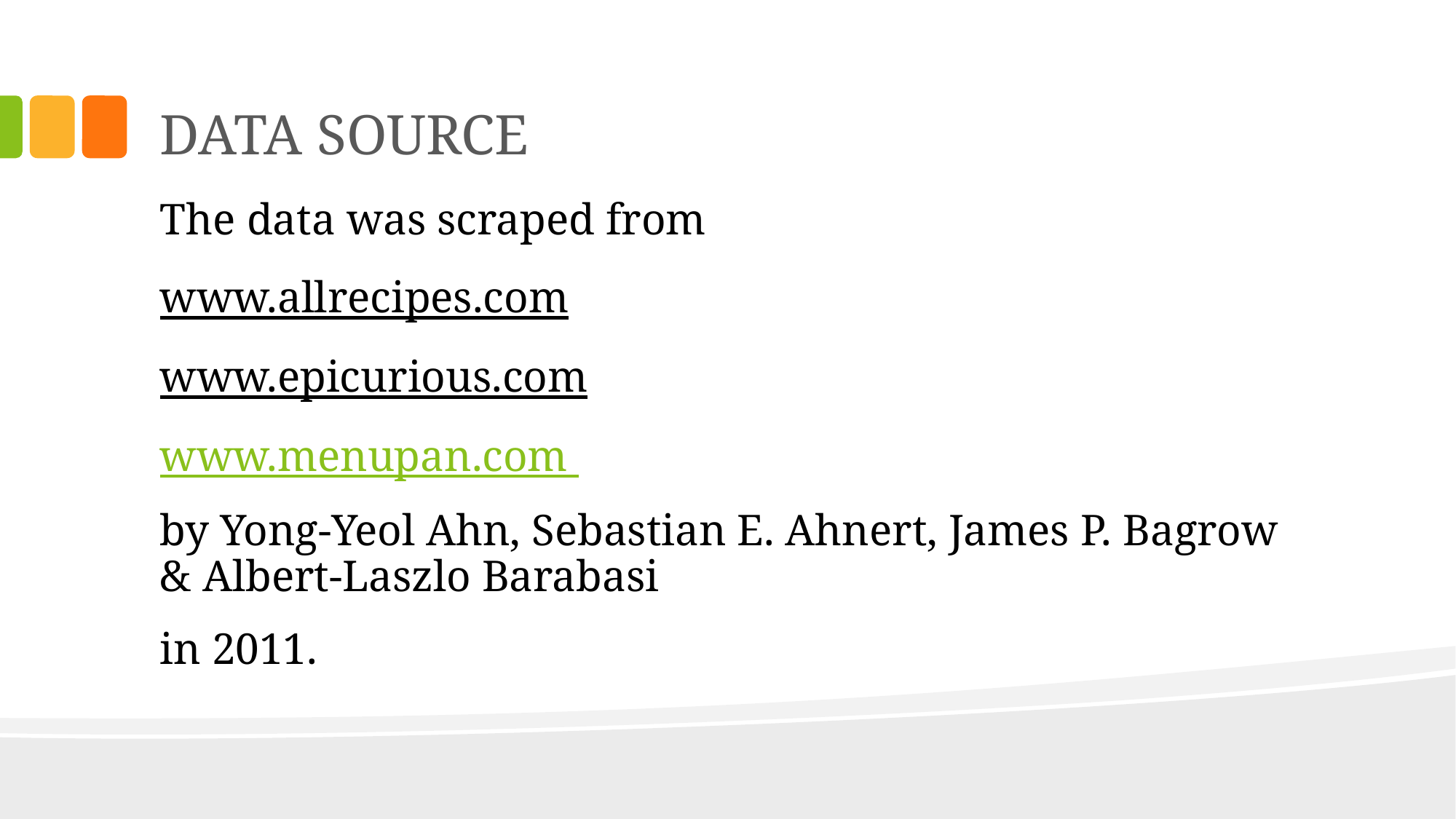

# DATA SOURCE
The data was scraped from
www.allrecipes.com
www.epicurious.com
www.menupan.com
by Yong-Yeol Ahn, Sebastian E. Ahnert, James P. Bagrow & Albert-Laszlo Barabasi
in 2011.